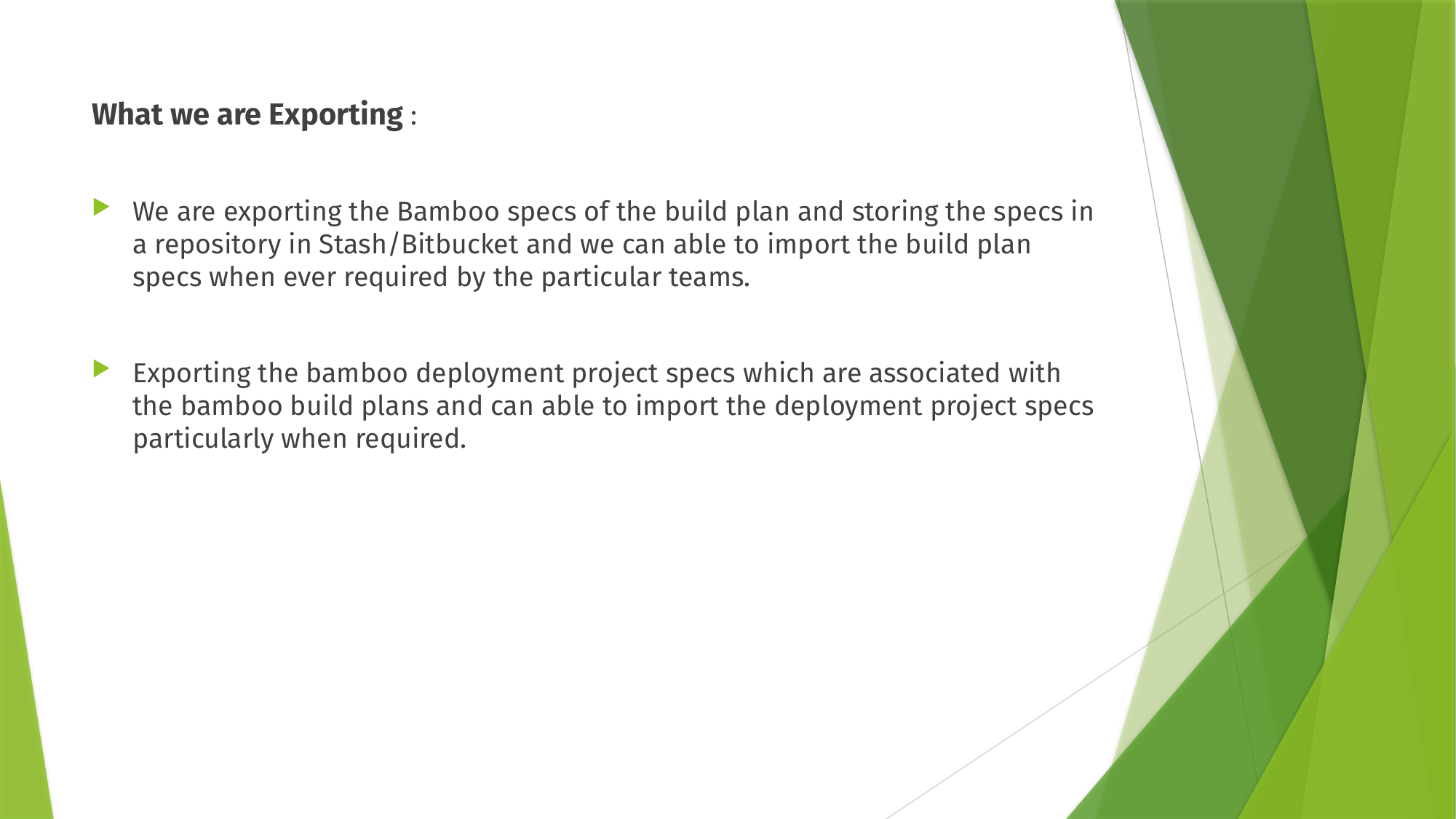

What we are Exporting :

We are exporting the Bamboo specs of the build plan and storing the specs in a repository in Stash/Bitbucket and we can able to import the build plan specs when ever required by the particular teams.

Exporting the bamboo deployment project specs which are associated with the bamboo build plans and can able to import the deployment project specs particularly when required.